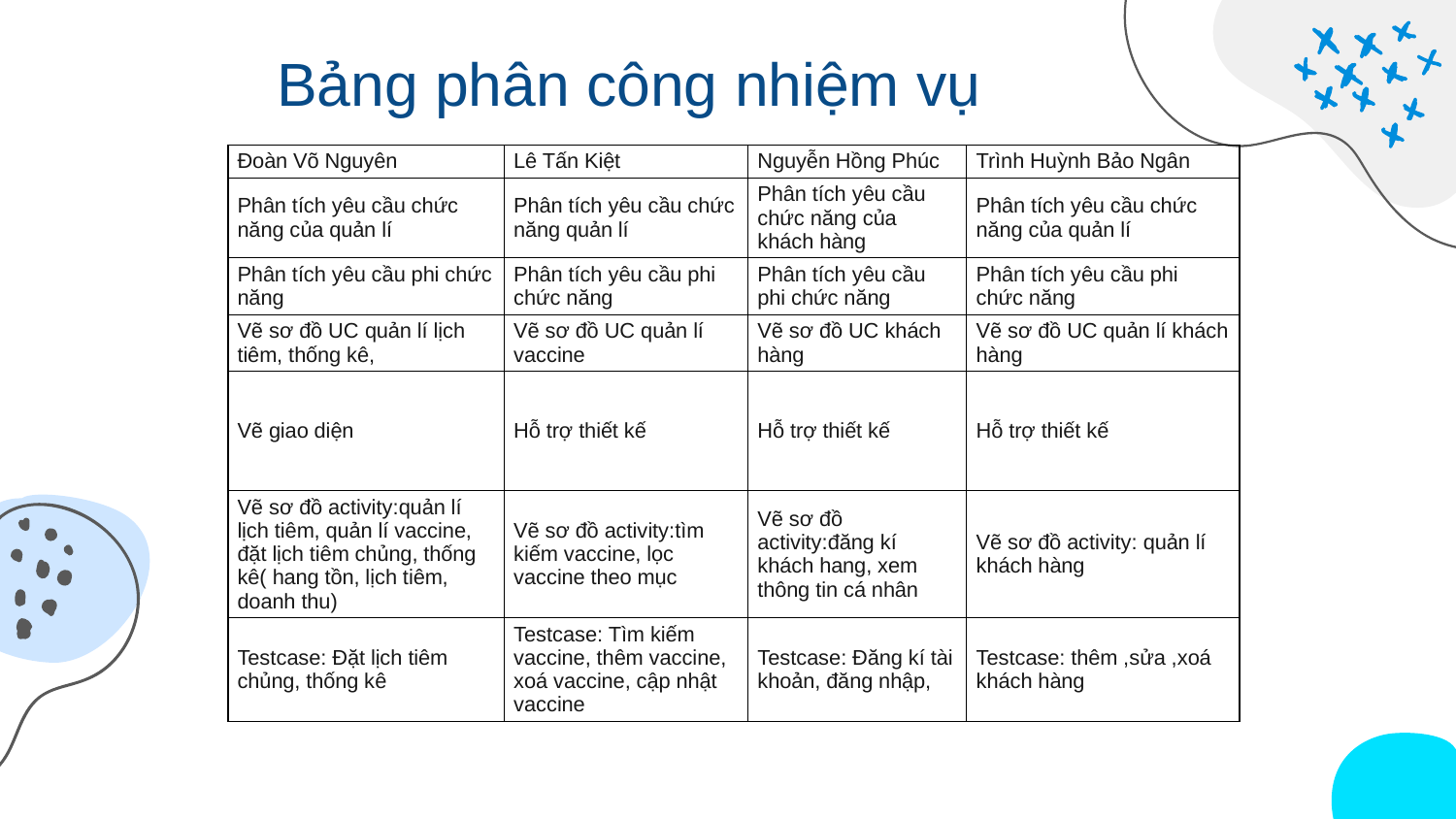

# Bảng phân công nhiệm vụ
| Đoàn Võ Nguyên | Lê Tấn Kiệt | Nguyễn Hồng Phúc | Trình Huỳnh Bảo Ngân |
| --- | --- | --- | --- |
| Phân tích yêu cầu chức năng của quản lí | Phân tích yêu cầu chức năng quản lí | Phân tích yêu cầu chức năng của khách hàng | Phân tích yêu cầu chức năng của quản lí |
| Phân tích yêu cầu phi chức năng | Phân tích yêu cầu phi chức năng | Phân tích yêu cầu phi chức năng | Phân tích yêu cầu phi chức năng |
| Vẽ sơ đồ UC quản lí lịch tiêm, thống kê, | Vẽ sơ đồ UC quản lí vaccine | Vẽ sơ đồ UC khách hàng | Vẽ sơ đồ UC quản lí khách hàng |
| Vẽ giao diện | Hỗ trợ thiết kế | Hỗ trợ thiết kế | Hỗ trợ thiết kế |
| Vẽ sơ đồ activity:quản lí lịch tiêm, quản lí vaccine, đặt lịch tiêm chủng, thống kê( hang tồn, lịch tiêm, doanh thu) | Vẽ sơ đồ activity:tìm kiếm vaccine, lọc vaccine theo mục | Vẽ sơ đồ activity:đăng kí khách hang, xem thông tin cá nhân | Vẽ sơ đồ activity: quản lí khách hàng |
| Testcase: Đặt lịch tiêm chủng, thống kê | Testcase: Tìm kiếm vaccine, thêm vaccine, xoá vaccine, cập nhật vaccine | Testcase: Đăng kí tài khoản, đăng nhập, | Testcase: thêm ,sửa ,xoá khách hàng |